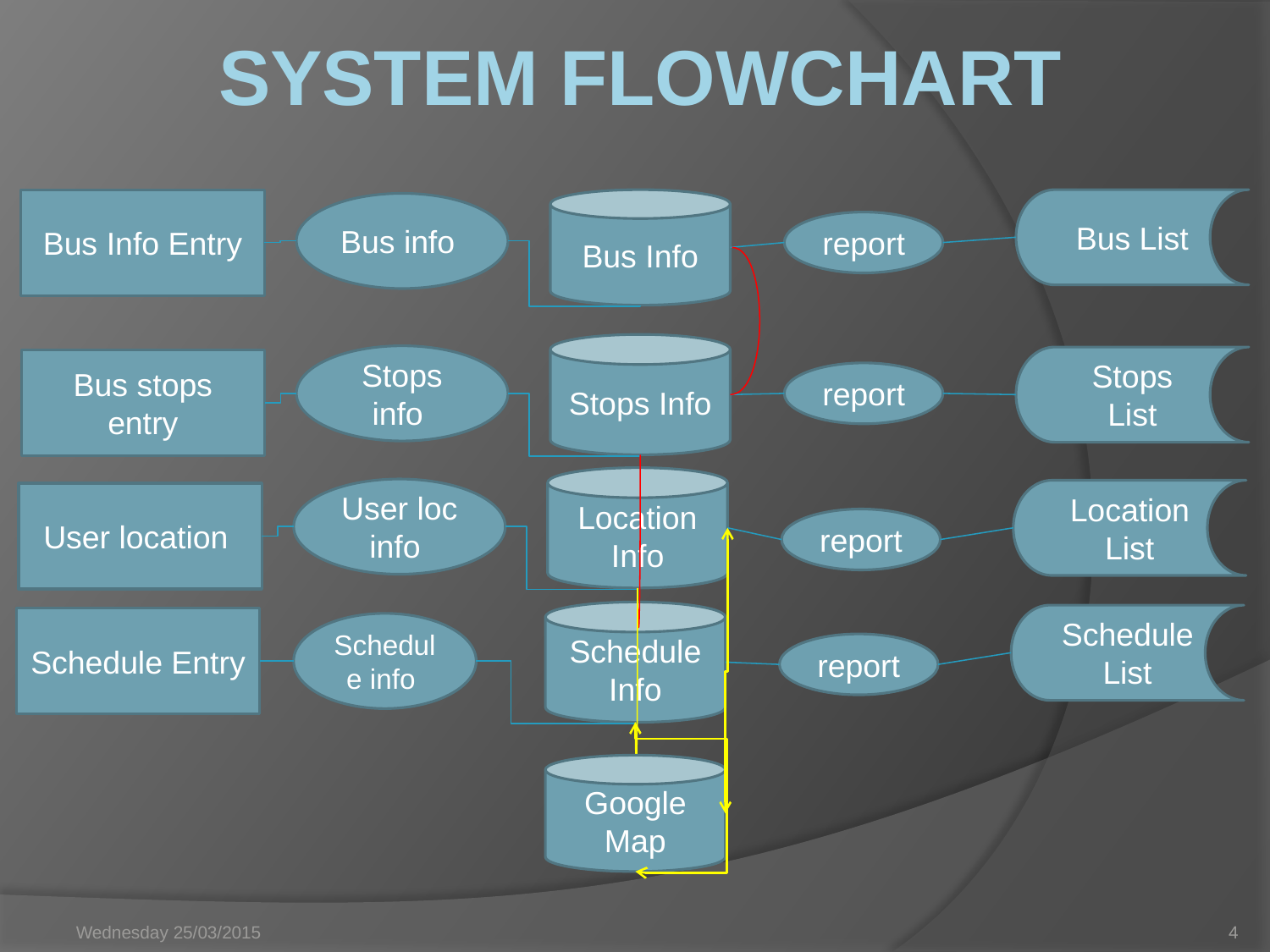

# System Flowchart
Bus Info Entry
Bus Info
Bus List
Bus info
report
Stops Info
Stops info
Stops List
Bus stops entry
report
Location Info
User loc info
Location List
User location
report
Schedule Info
Schedule List
Schedule Entry
Schedule info
report
Google Map
Wednesday 25/03/2015
4